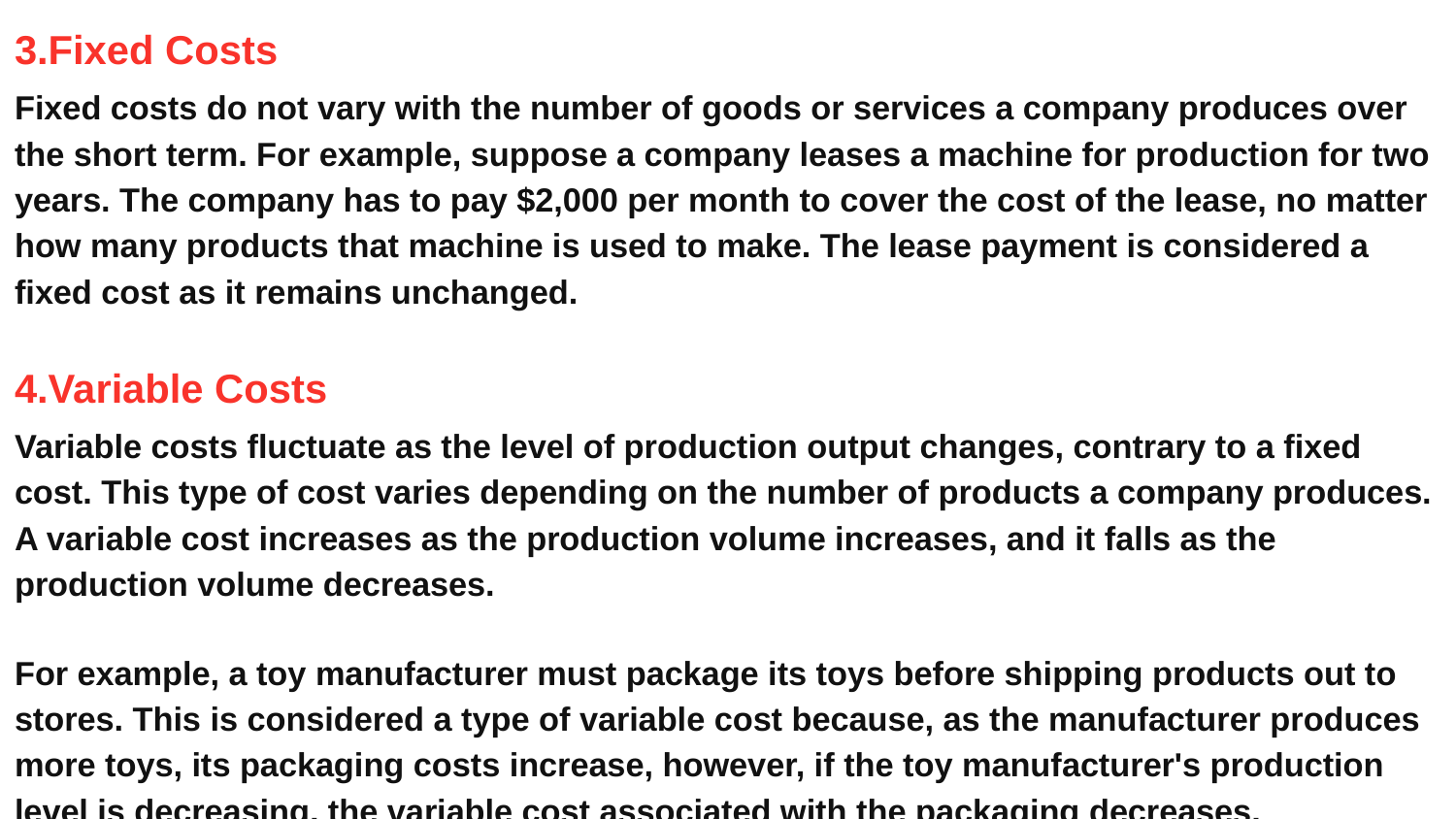

3.Fixed Costs
Fixed costs do not vary with the number of goods or services a company produces over the short term. For example, suppose a company leases a machine for production for two years. The company has to pay $2,000 per month to cover the cost of the lease, no matter how many products that machine is used to make. The lease payment is considered a fixed cost as it remains unchanged.
4.Variable Costs
Variable costs fluctuate as the level of production output changes, contrary to a fixed cost. This type of cost varies depending on the number of products a company produces. A variable cost increases as the production volume increases, and it falls as the production volume decreases.
For example, a toy manufacturer must package its toys before shipping products out to stores. This is considered a type of variable cost because, as the manufacturer produces more toys, its packaging costs increase, however, if the toy manufacturer's production level is decreasing, the variable cost associated with the packaging decreases.